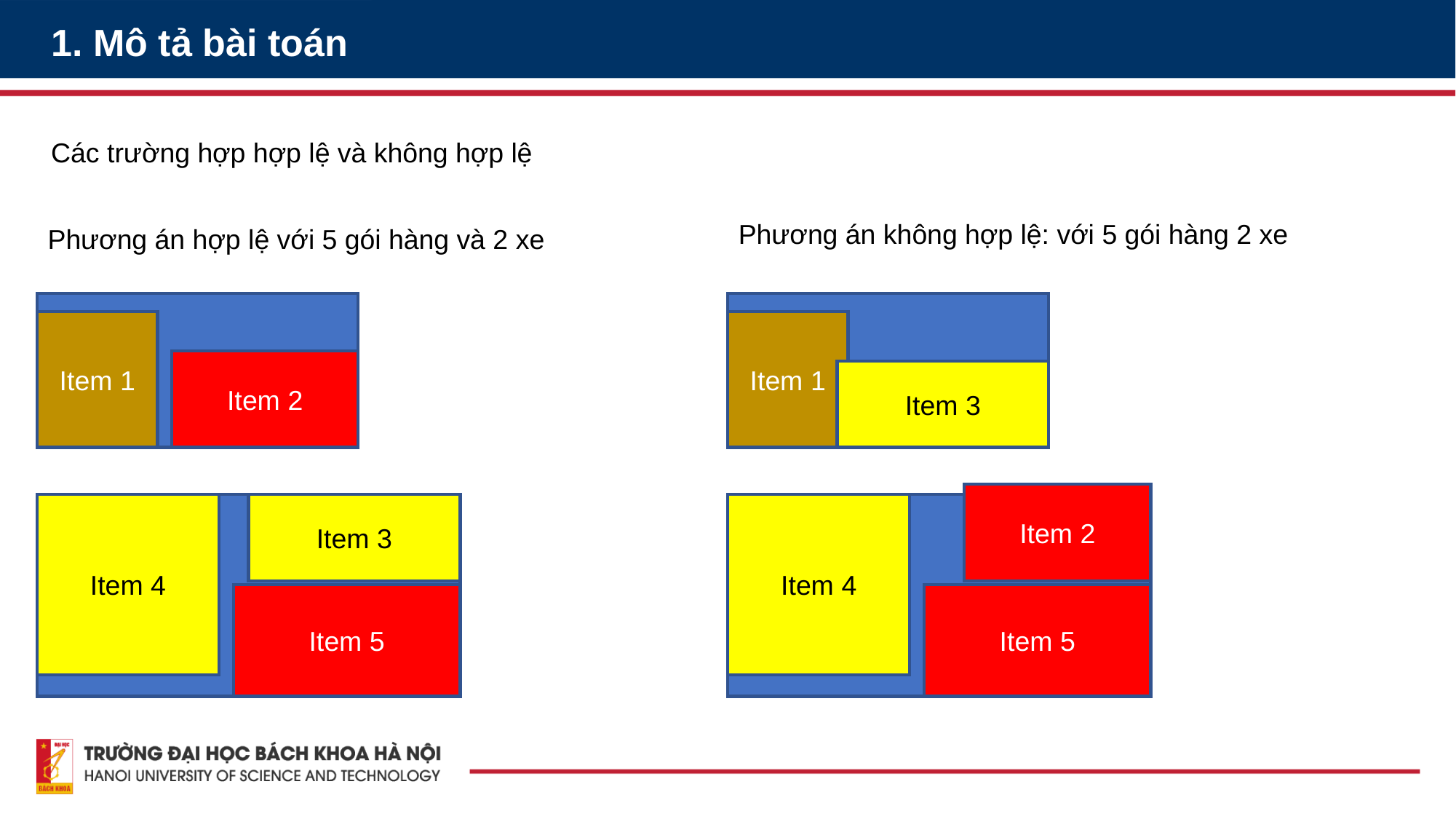

1. Mô tả bài toán
Các trường hợp hợp lệ và không hợp lệ
Phương án không hợp lệ: với 5 gói hàng 2 xe
Phương án hợp lệ với 5 gói hàng và 2 xe

Bin 1
Item 1
Item 1
Item 2
Item 3
Item 2
Item 3

Item 4

Item 4
Item 5
Item 5